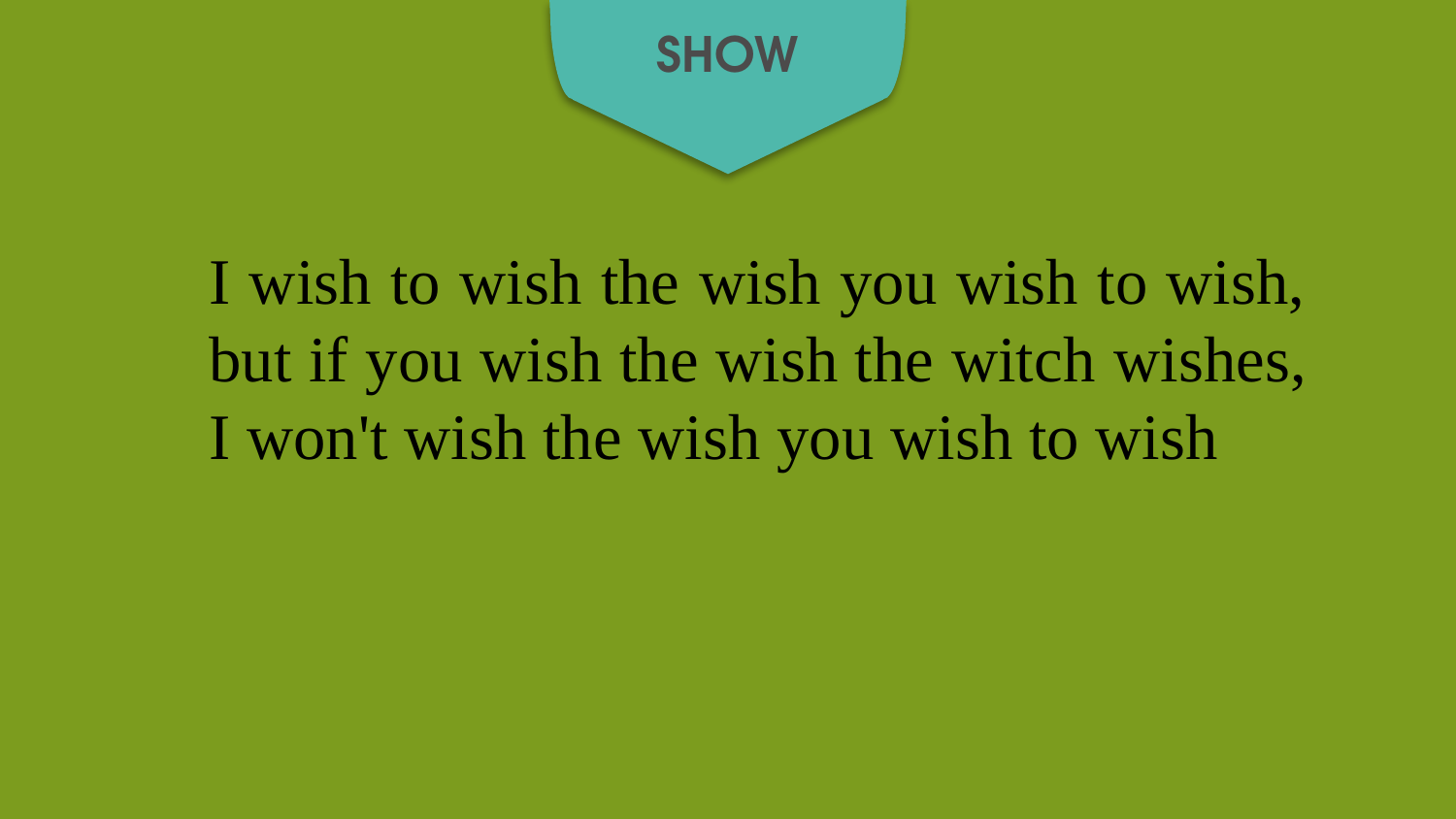

show
I wish to wish the wish you wish to wish, but if you wish the wish the witch wishes, I won't wish the wish you wish to wish